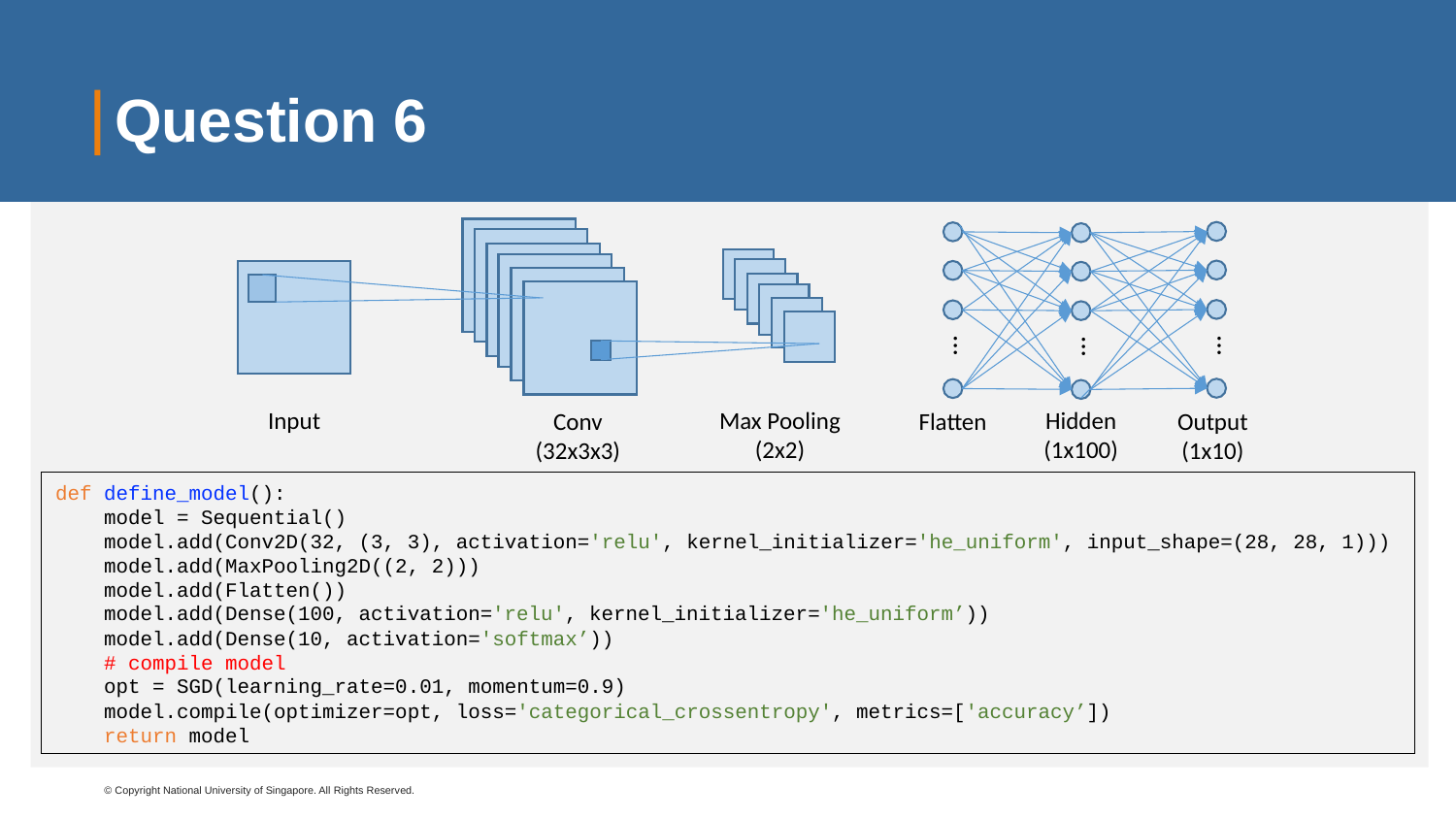

# Question 6

…
…
…

Max Pooling (2x2)
Hidden (1x100)
Input
Flatten
Conv (32x3x3)
Output (1x10)
def define_model():
    model = Sequential()
    model.add(Conv2D(32, (3, 3), activation='relu', kernel_initializer='he_uniform', input_shape=(28, 28, 1)))
    model.add(MaxPooling2D((2, 2)))
    model.add(Flatten())
    model.add(Dense(100, activation='relu', kernel_initializer='he_uniform’))
    model.add(Dense(10, activation='softmax’))
    # compile model
    opt = SGD(learning_rate=0.01, momentum=0.9)
    model.compile(optimizer=opt, loss='categorical_crossentropy', metrics=['accuracy’])
    return model